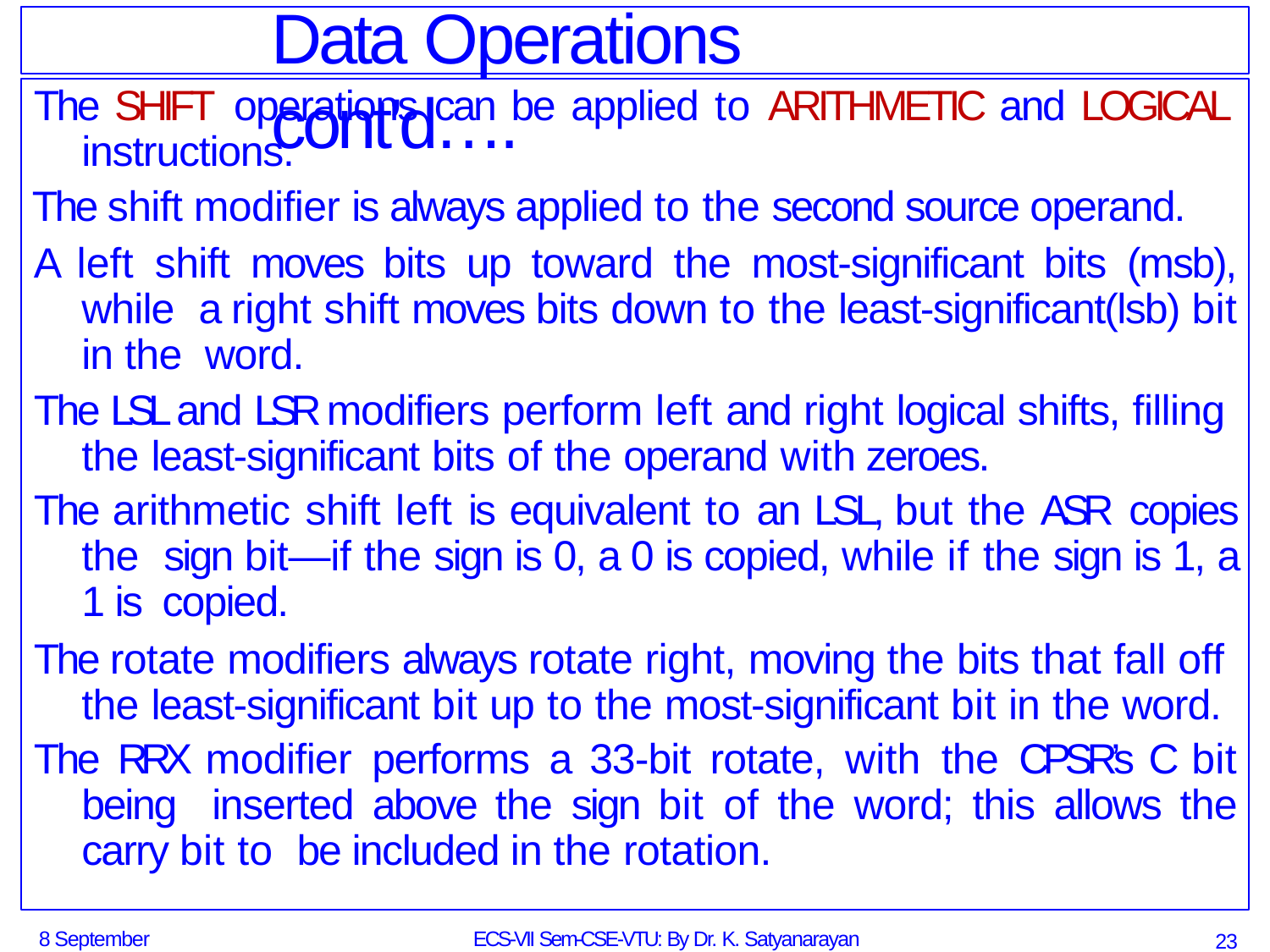

# Data Operations cont’d….

The SHIFT operations can be applied to ARITHMETIC and LOGICAL  instructions.
The shift modifier is always applied to the second source operand.
A left shift moves bits up toward the most-significant bits (msb), while  a right shift moves bits down to the least-significant(lsb) bit in the  word.
The LSL and LSR modifiers perform left and right logical shifts, filling  the least-significant bits of the operand with zeroes.
The arithmetic shift left is equivalent to an LSL, but the ASR copies the  sign bit—if the sign is 0, a 0 is copied, while if the sign is 1, a 1 is  copied.
The rotate modifiers always rotate right, moving the bits that fall off  the least-significant bit up to the most-significant bit in the word.
The RRX modifier performs a 33-bit rotate, with the CPSR’s C bit being  inserted above the sign bit of the word; this allows the carry bit to  be included in the rotation.
8 September 2014
ECS-VII Sem-CSE-VTU: By Dr. K. Satyanarayan Reddy
23